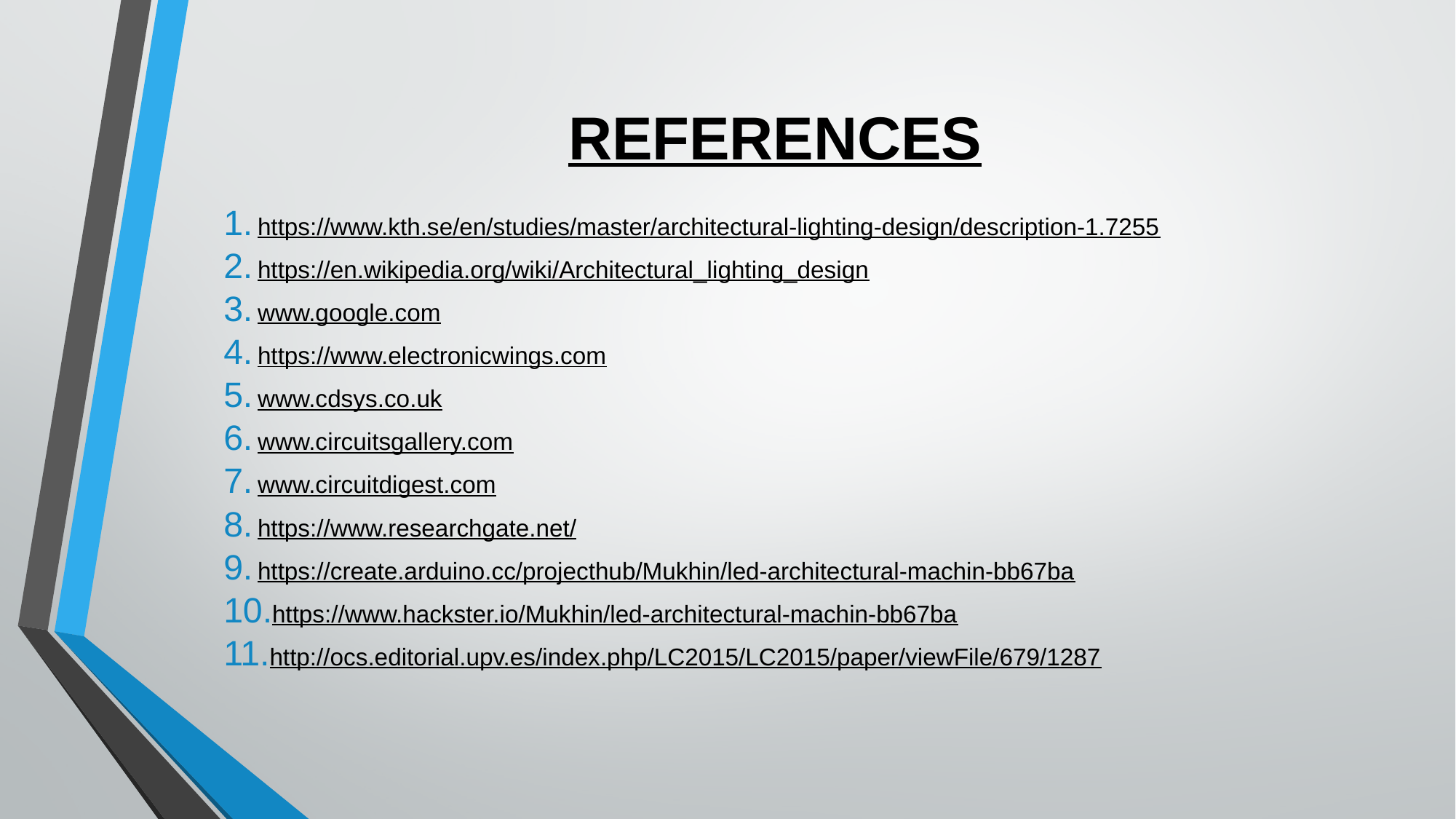

# REFERENCES

https://www.kth.se/en/studies/master/architectural-lighting-design/description-1.7255
https://en.wikipedia.org/wiki/Architectural_lighting_design
www.google.com
https://www.electronicwings.com
www.cdsys.co.uk
www.circuitsgallery.com
www.circuitdigest.com
https://www.researchgate.net/
https://create.arduino.cc/projecthub/Mukhin/led-architectural-machin-bb67ba
https://www.hackster.io/Mukhin/led-architectural-machin-bb67ba
http://ocs.editorial.upv.es/index.php/LC2015/LC2015/paper/viewFile/679/1287